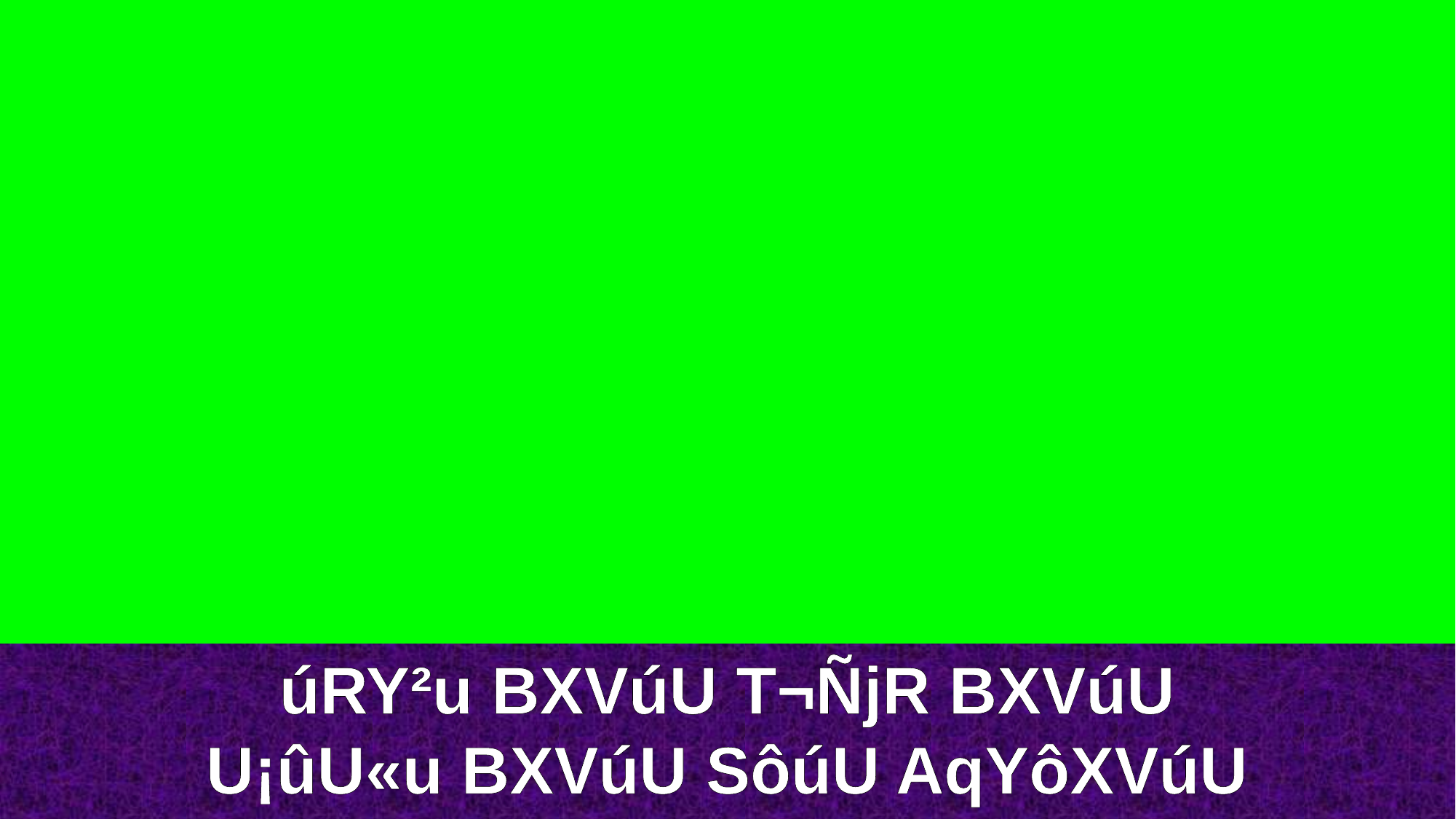

úRY²u BXVúU T¬ÑjR BXVúU
U¡ûU«u BXVúU SôúU AqYôXVúU